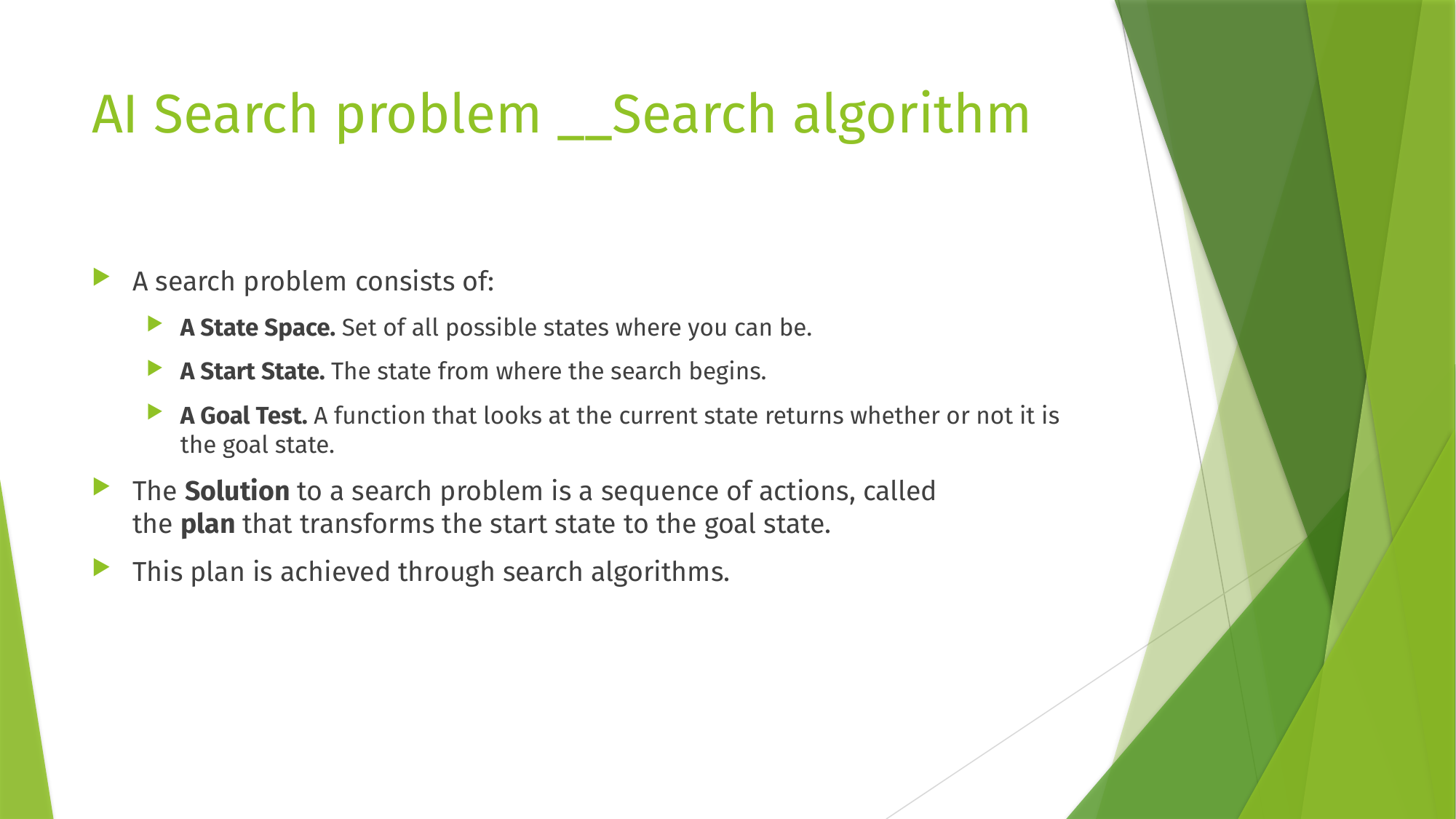

# AI Search problem __Search algorithm
A search problem consists of:
A State Space. Set of all possible states where you can be.
A Start State. The state from where the search begins.
A Goal Test. A function that looks at the current state returns whether or not it is the goal state.
The Solution to a search problem is a sequence of actions, called the plan that transforms the start state to the goal state.
This plan is achieved through search algorithms.